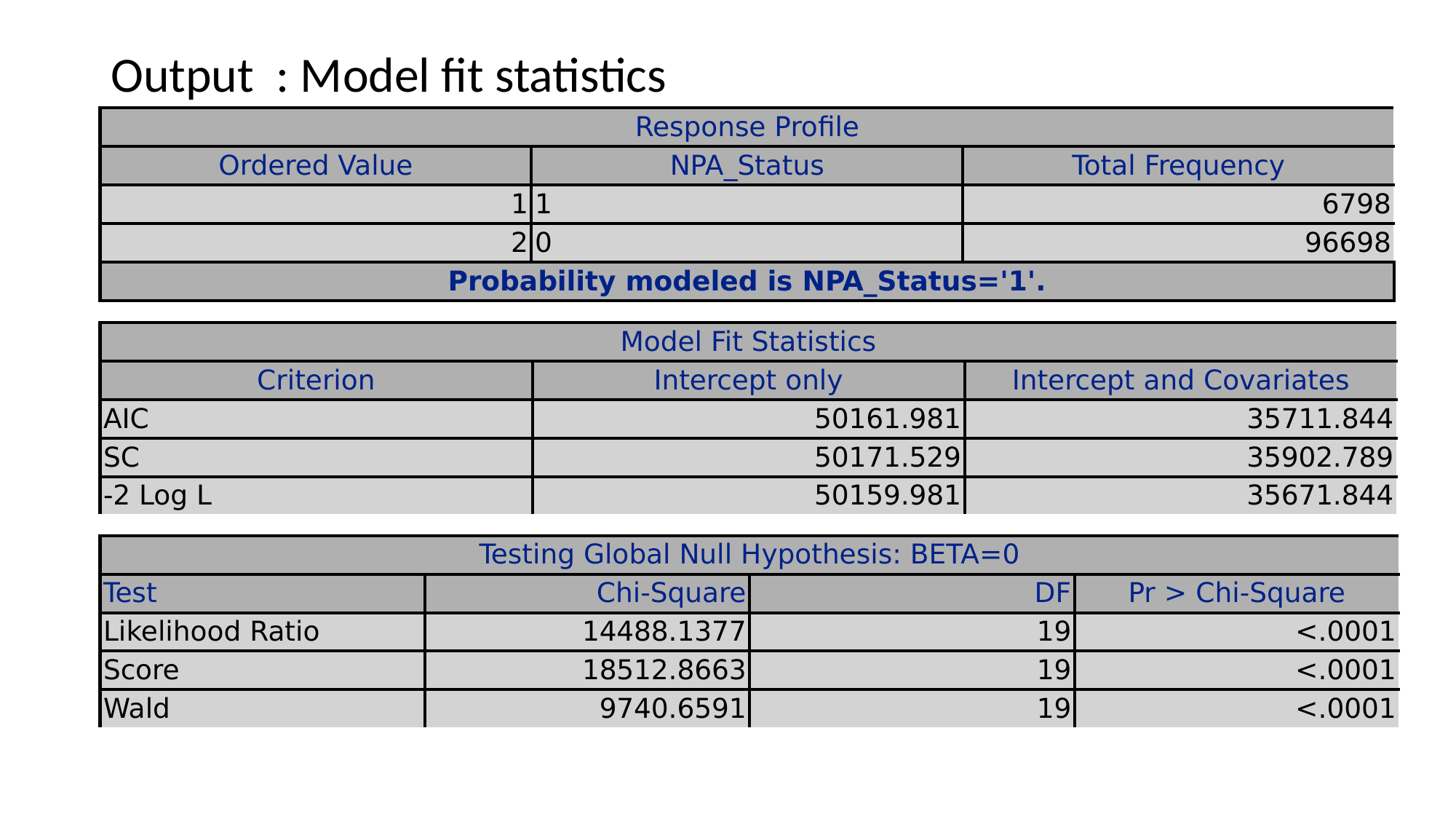

# Output  : Model fit statistics
| Response Profile |  |  |
| --- | --- | --- |
| Ordered Value | NPA\_Status | Total Frequency |
| 1 | 1 | 6798 |
| 2 | 0 | 96698 |
| Probability modeled is NPA\_Status='1'. |  |  |
| Model Fit Statistics |  |  |
| --- | --- | --- |
| Criterion | Intercept only | Intercept and Covariates |
| AIC | 50161.981 | 35711.844 |
| SC | 50171.529 | 35902.789 |
| -2 Log L | 50159.981 | 35671.844 |
| Testing Global Null Hypothesis: BETA=0 |  |  |  |
| --- | --- | --- | --- |
| Test | Chi-Square | DF | Pr > Chi-Square |
| Likelihood Ratio | 14488.1377 | 19 | <.0001 |
| Score | 18512.8663 | 19 | <.0001 |
| Wald | 9740.6591 | 19 | <.0001 |